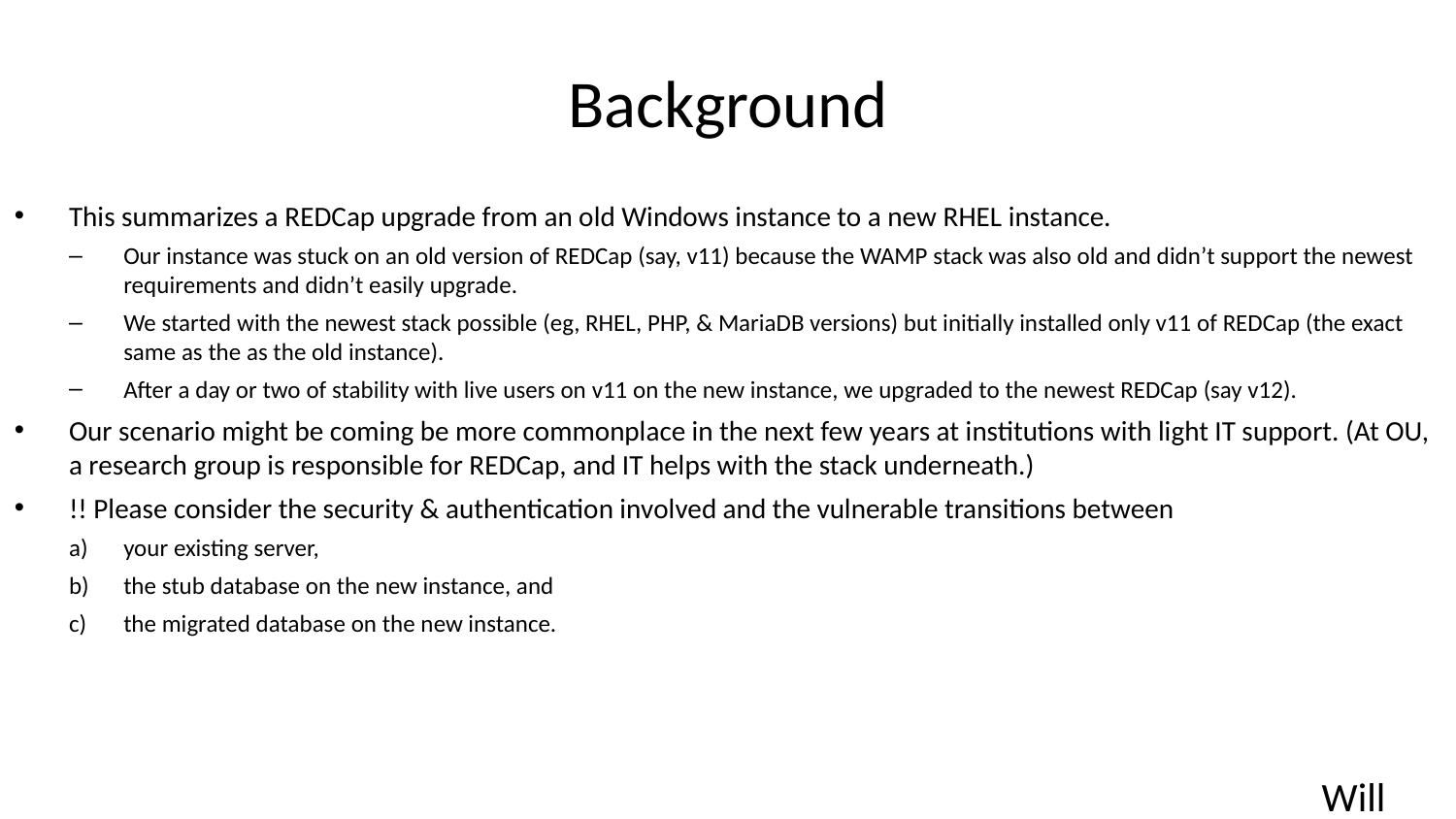

# Background
This summarizes a REDCap upgrade from an old Windows instance to a new RHEL instance.
Our instance was stuck on an old version of REDCap (say, v11) because the WAMP stack was also old and didn’t support the newest requirements and didn’t easily upgrade.
We started with the newest stack possible (eg, RHEL, PHP, & MariaDB versions) but initially installed only v11 of REDCap (the exact same as the as the old instance).
After a day or two of stability with live users on v11 on the new instance, we upgraded to the newest REDCap (say v12).
Our scenario might be coming be more commonplace in the next few years at institutions with light IT support. (At OU, a research group is responsible for REDCap, and IT helps with the stack underneath.)
!! Please consider the security & authentication involved and the vulnerable transitions between
your existing server,
the stub database on the new instance, and
the migrated database on the new instance.
Will